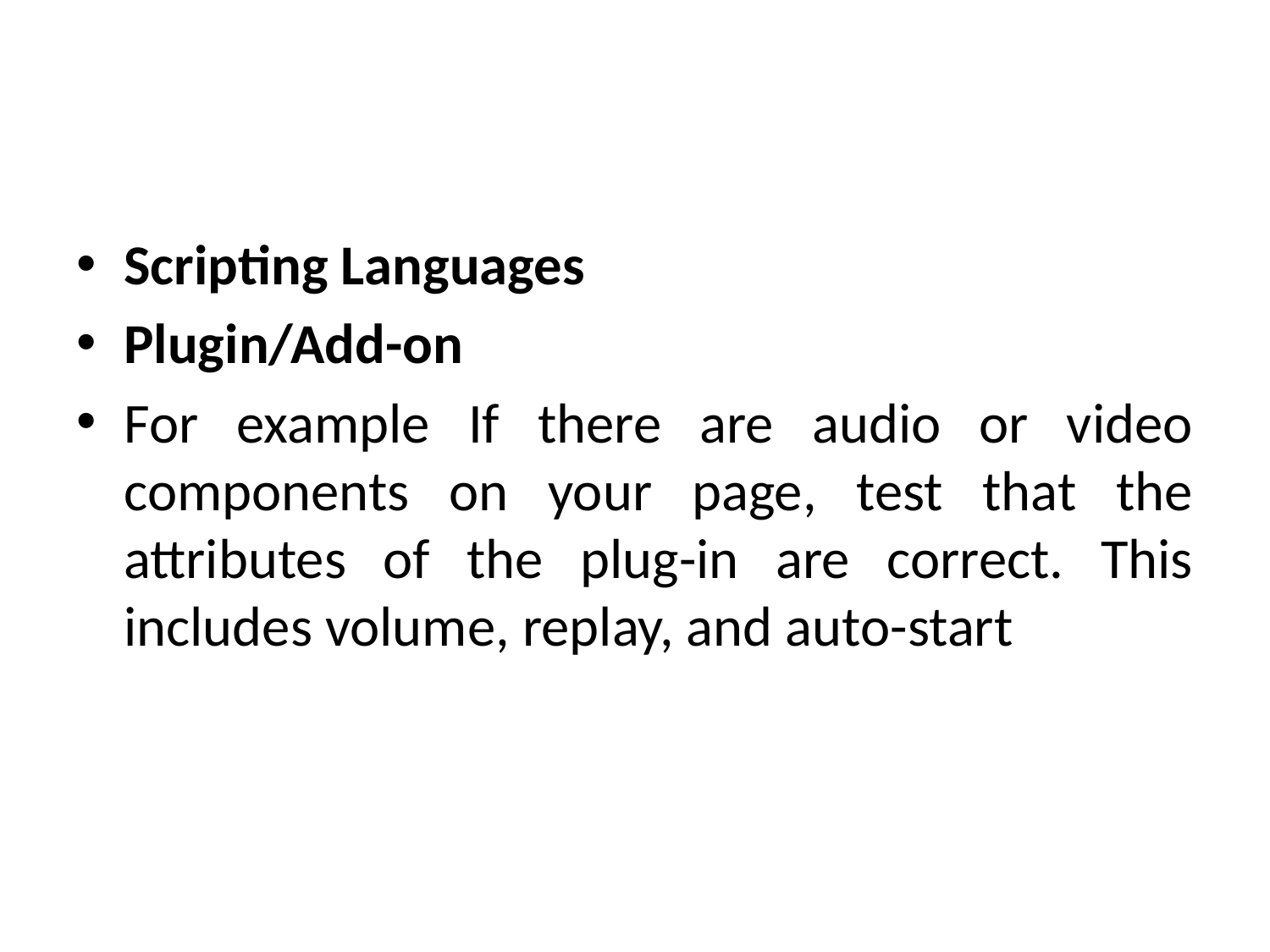

#
Scripting Languages
Plugin/Add-on
For example If there are audio or video components on your page, test that the attributes of the plug-in are correct. This includes volume, replay, and auto-start